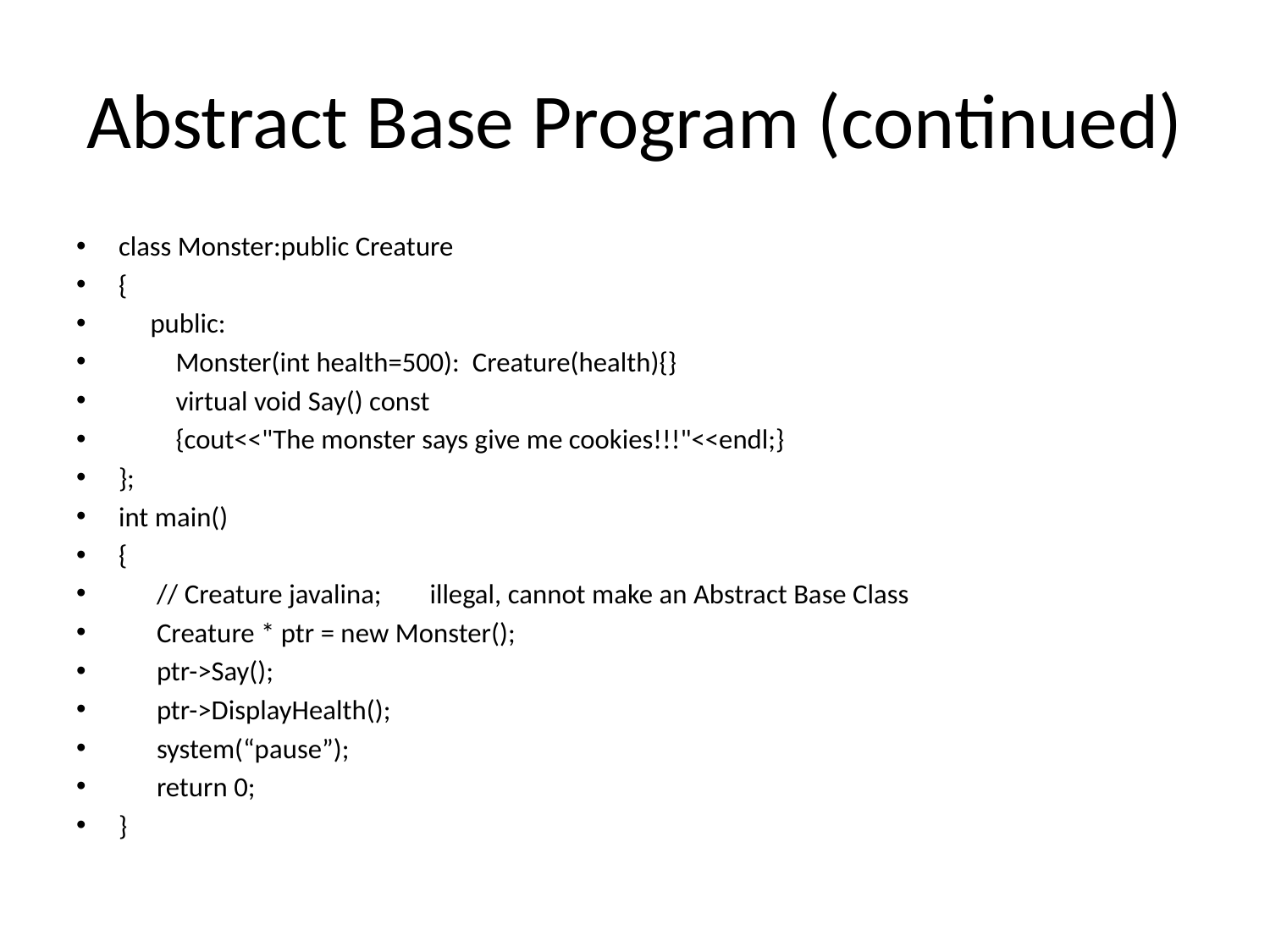

# Abstract Base Program (continued)
class Monster:public Creature
{
     public:
         Monster(int health=500):  Creature(health){}
         virtual void Say() const
         {cout<<"The monster says give me cookies!!!"<<endl;}
};
int main()
{
      // Creature javalina;	illegal, cannot make an Abstract Base Class
      Creature * ptr = new Monster();
      ptr->Say();
      ptr->DisplayHealth();
      system(“pause”);
      return 0;
}